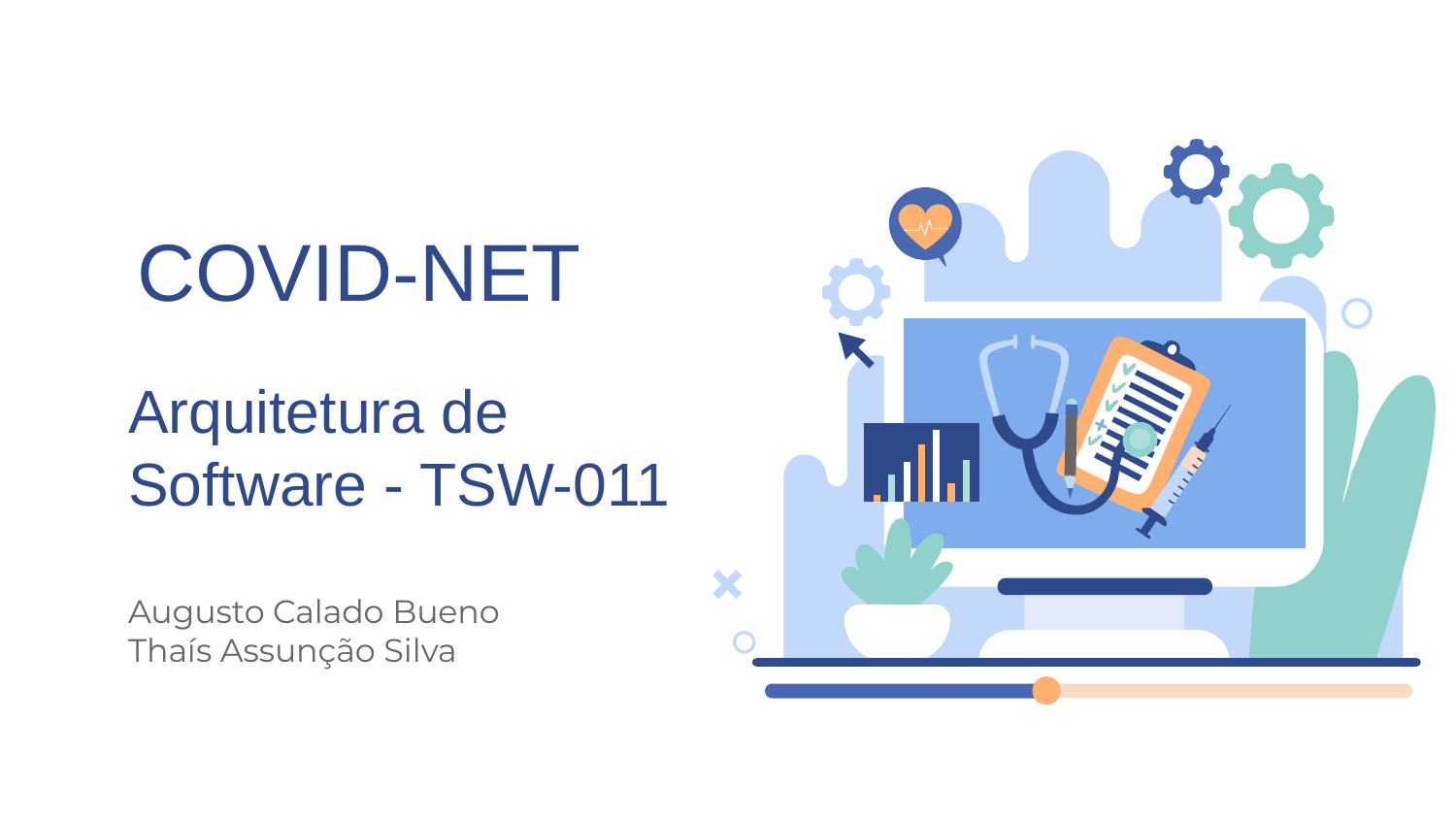

COVID-NET

# Arquitetura de Software - TSW-011

Augusto Calado Bueno
Thaís Assunção Silva